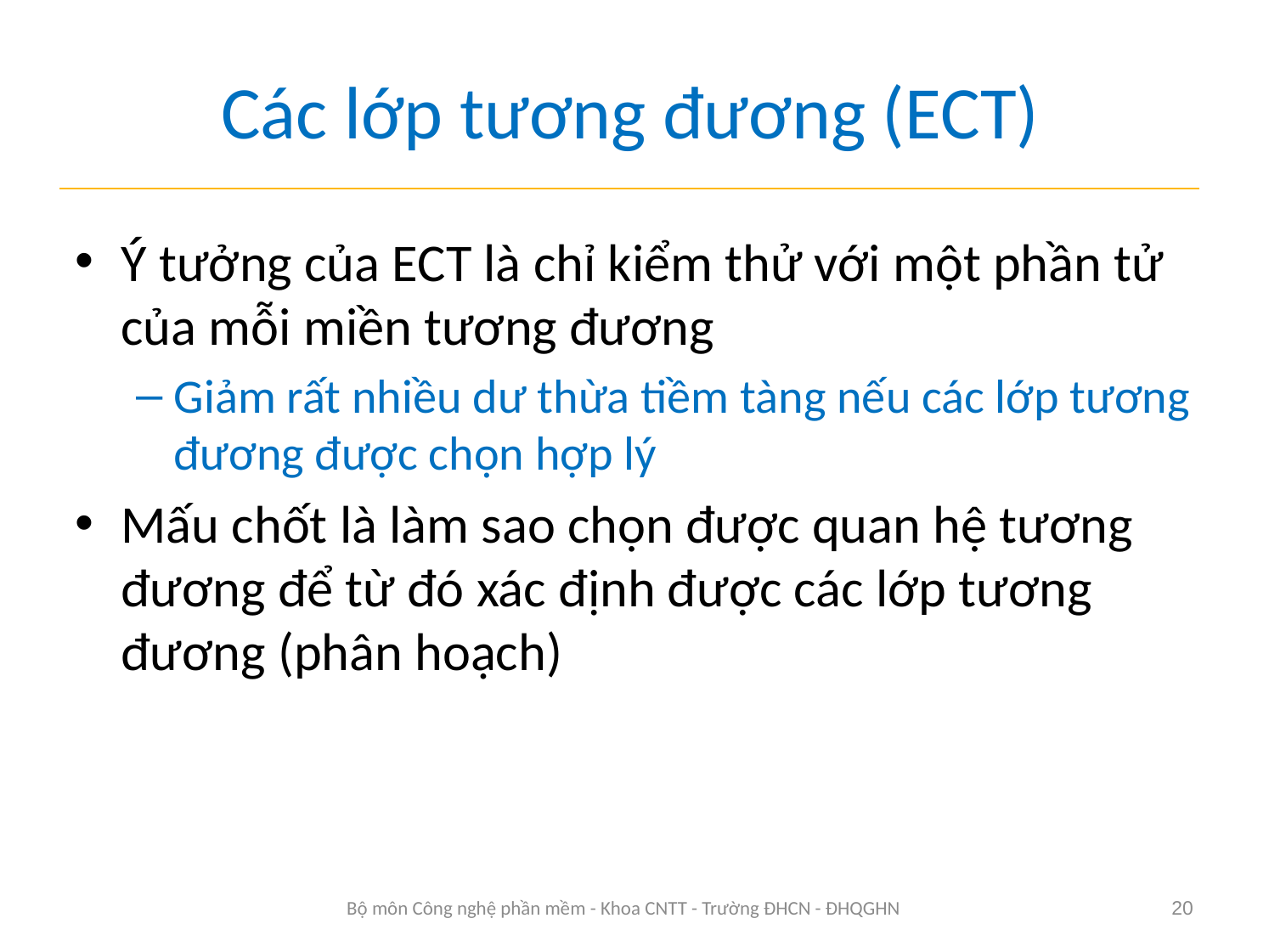

# Các lớp tương đương (ECT)
Ý tưởng của ECT là chỉ kiểm thử với một phần tử của mỗi miền tương đương
Giảm rất nhiều dư thừa tiềm tàng nếu các lớp tương đương được chọn hợp lý
Mấu chốt là làm sao chọn được quan hệ tương đương để từ đó xác định được các lớp tương đương (phân hoạch)
Bộ môn Công nghệ phần mềm - Khoa CNTT - Trường ĐHCN - ĐHQGHN
20